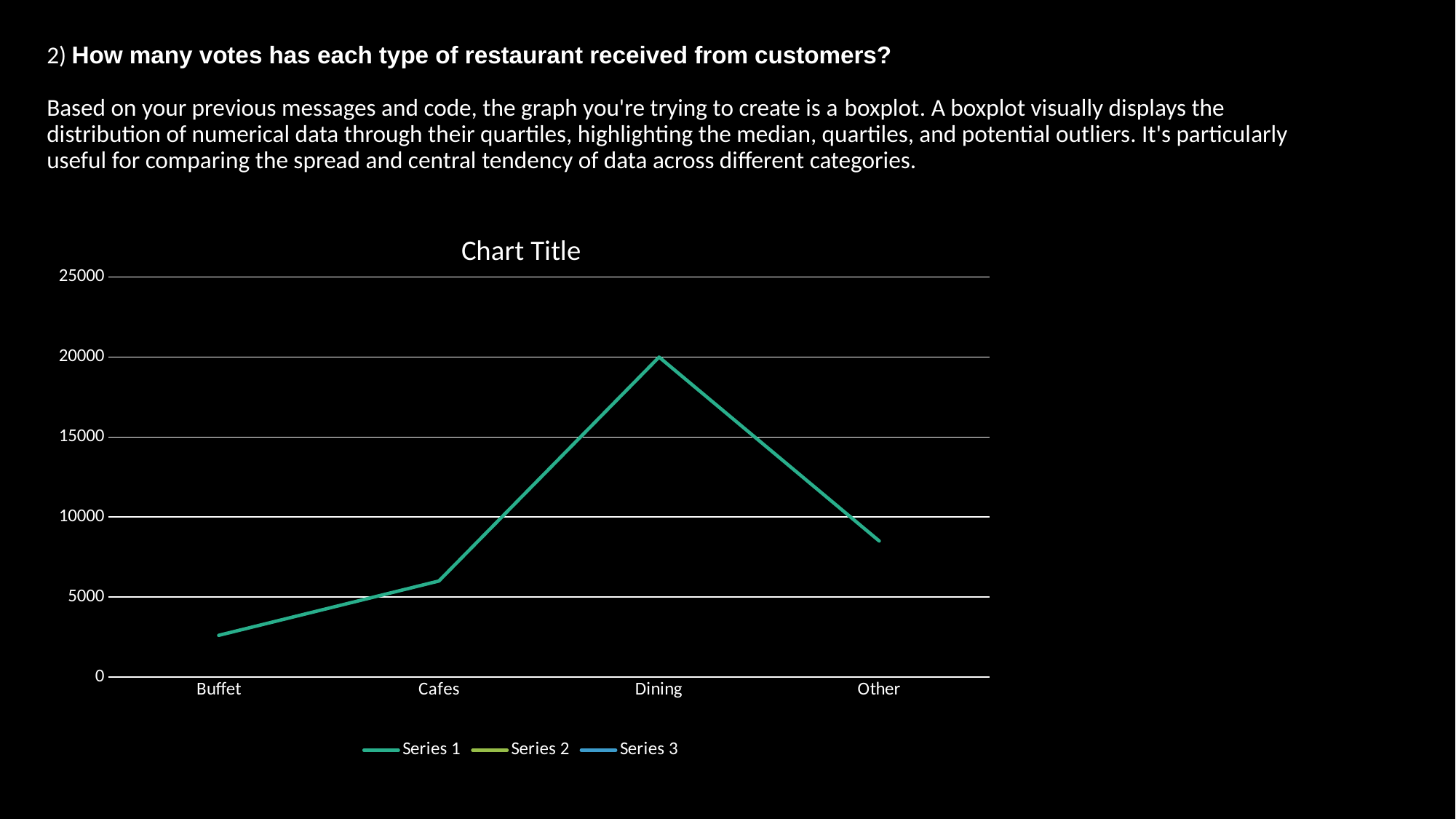

# 2) How many votes has each type of restaurant received from customers? Based on your previous messages and code, the graph you're trying to create is a boxplot. A boxplot visually displays the distribution of numerical data through their quartiles, highlighting the median, quartiles, and potential outliers. It's particularly useful for comparing the spread and central tendency of data across different categories.

### Chart:

| Category | Series 1 | Series 2 | Series 3 |
|---|---|---|---|
| Buffet | 2600.0 | None | None |
| Cafes | 6000.0 | None | None |
| Dining | 20000.0 | None | None |
| Other | 8500.0 | None | None |